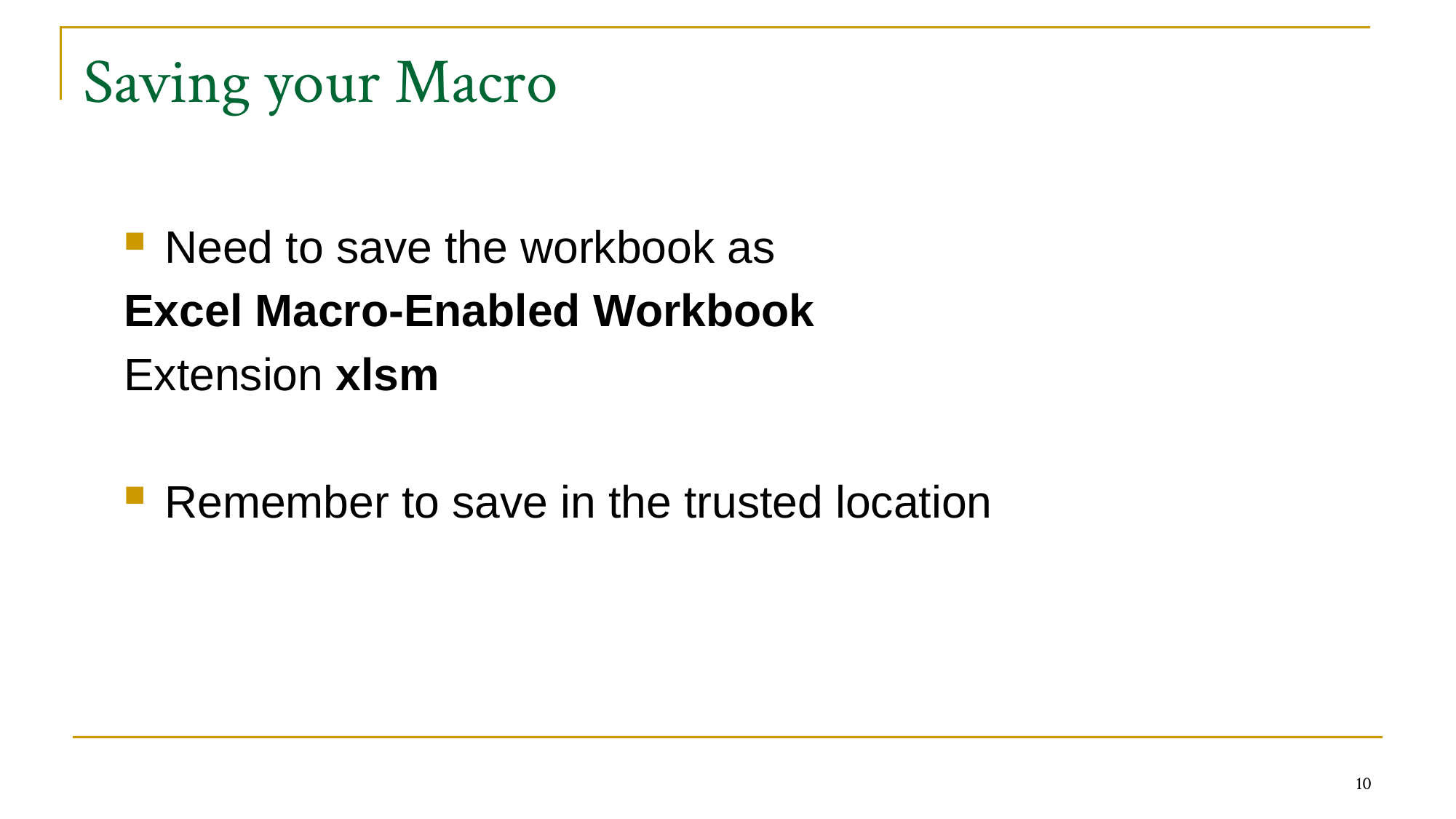

# Saving your Macro
Need to save the workbook as
Excel Macro-Enabled Workbook
Extension xlsm

Remember to save in the trusted location
10